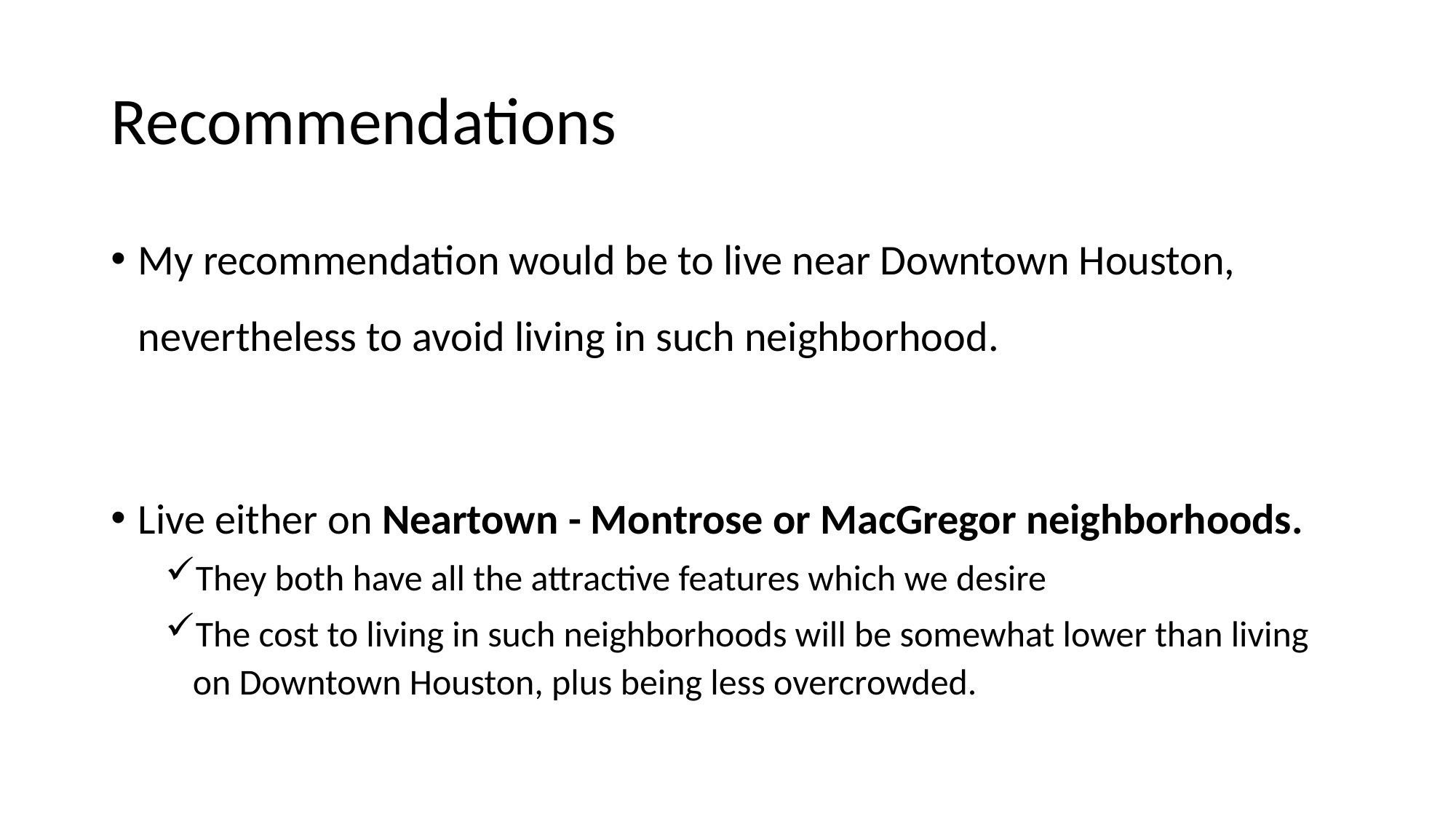

# Recommendations
My recommendation would be to live near Downtown Houston, nevertheless to avoid living in such neighborhood.

Live either on Neartown - Montrose or MacGregor neighborhoods.
They both have all the attractive features which we desire
The cost to living in such neighborhoods will be somewhat lower than living on Downtown Houston, plus being less overcrowded.